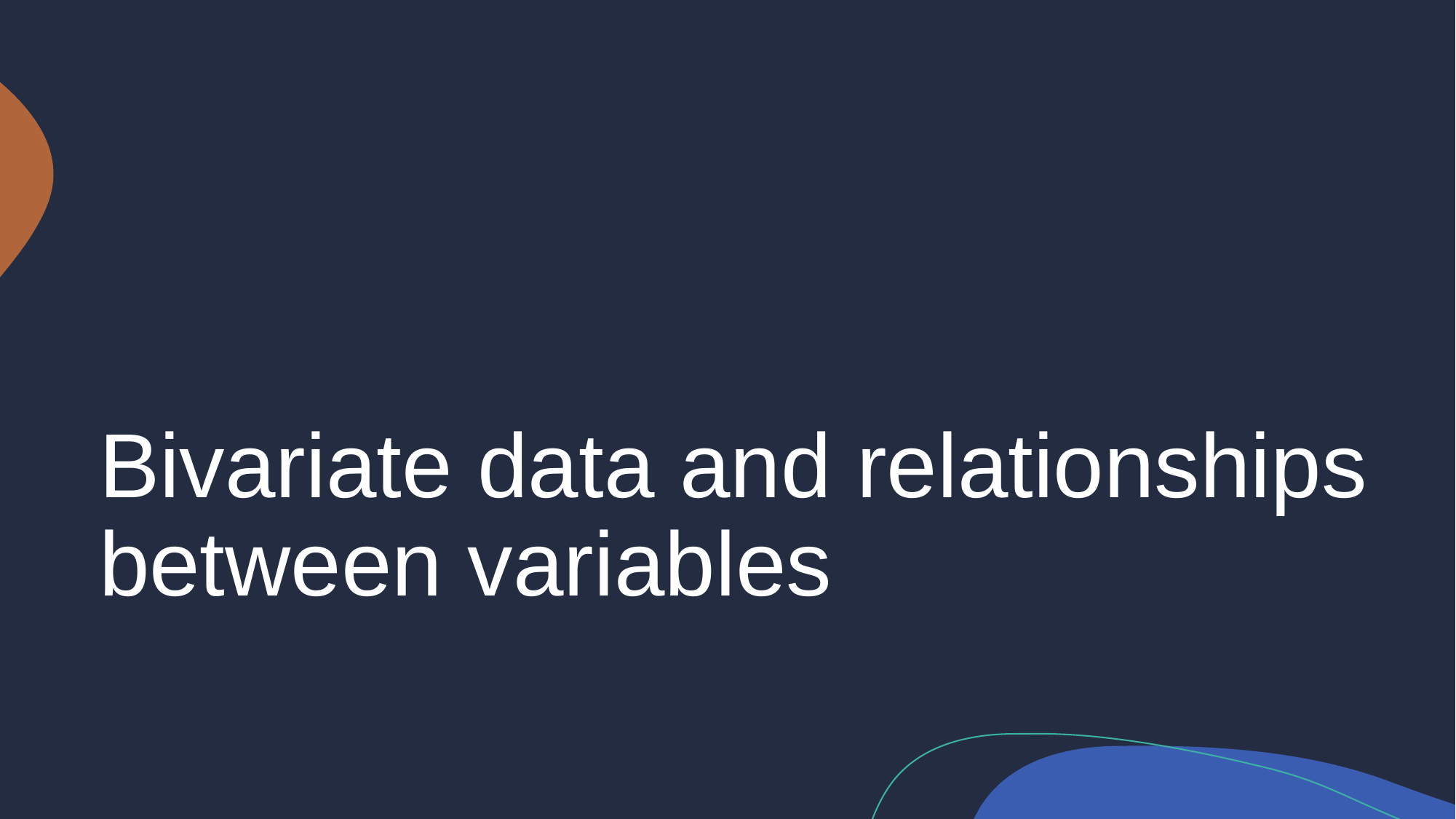

# Bivariate data and relationships between variables